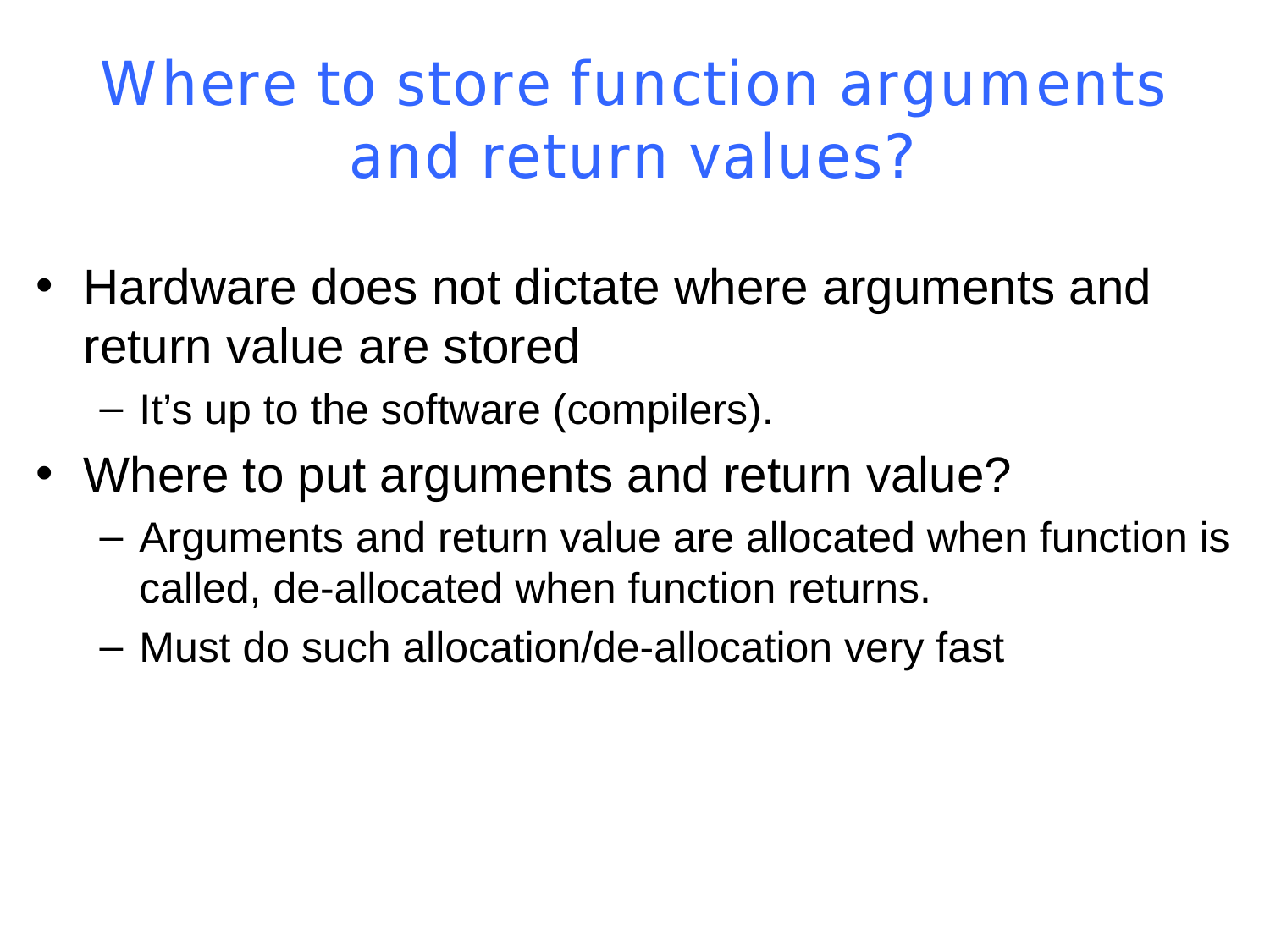

# Where to store function arguments and return values?
Hardware does not dictate where arguments and return value are stored
It’s up to the software (compilers).
Where to put arguments and return value?
Arguments and return value are allocated when function is called, de-allocated when function returns.
Must do such allocation/de-allocation very fast